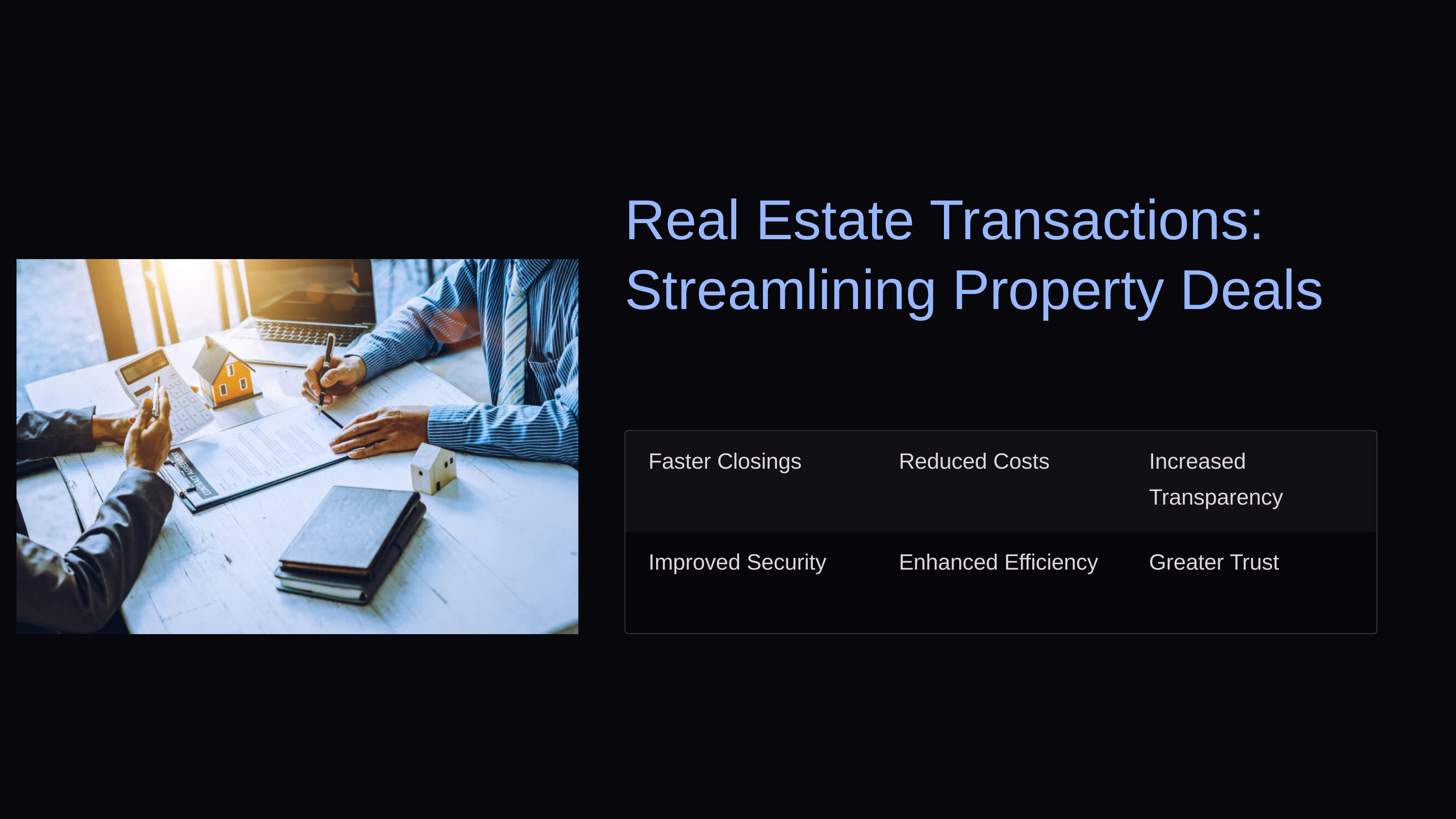

Real Estate Transactions: Streamlining Property Deals

Faster Closings
Reduced Costs
Increased Transparency

Improved Security
Enhanced Efficiency
Greater Trust